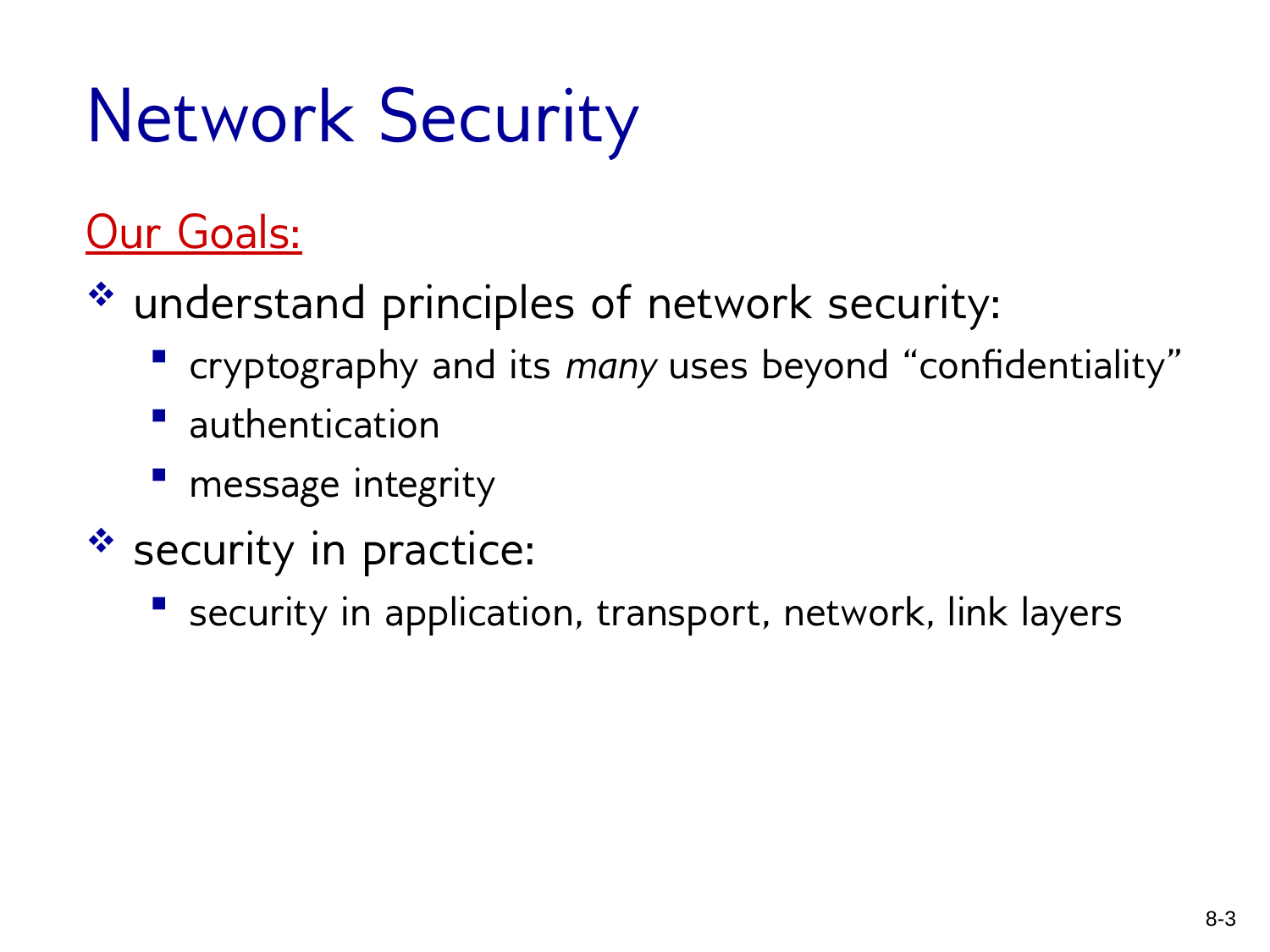

# Network Security
Our Goals:
understand principles of network security:
cryptography and its many uses beyond “confidentiality”
authentication
message integrity
security in practice:
security in application, transport, network, link layers